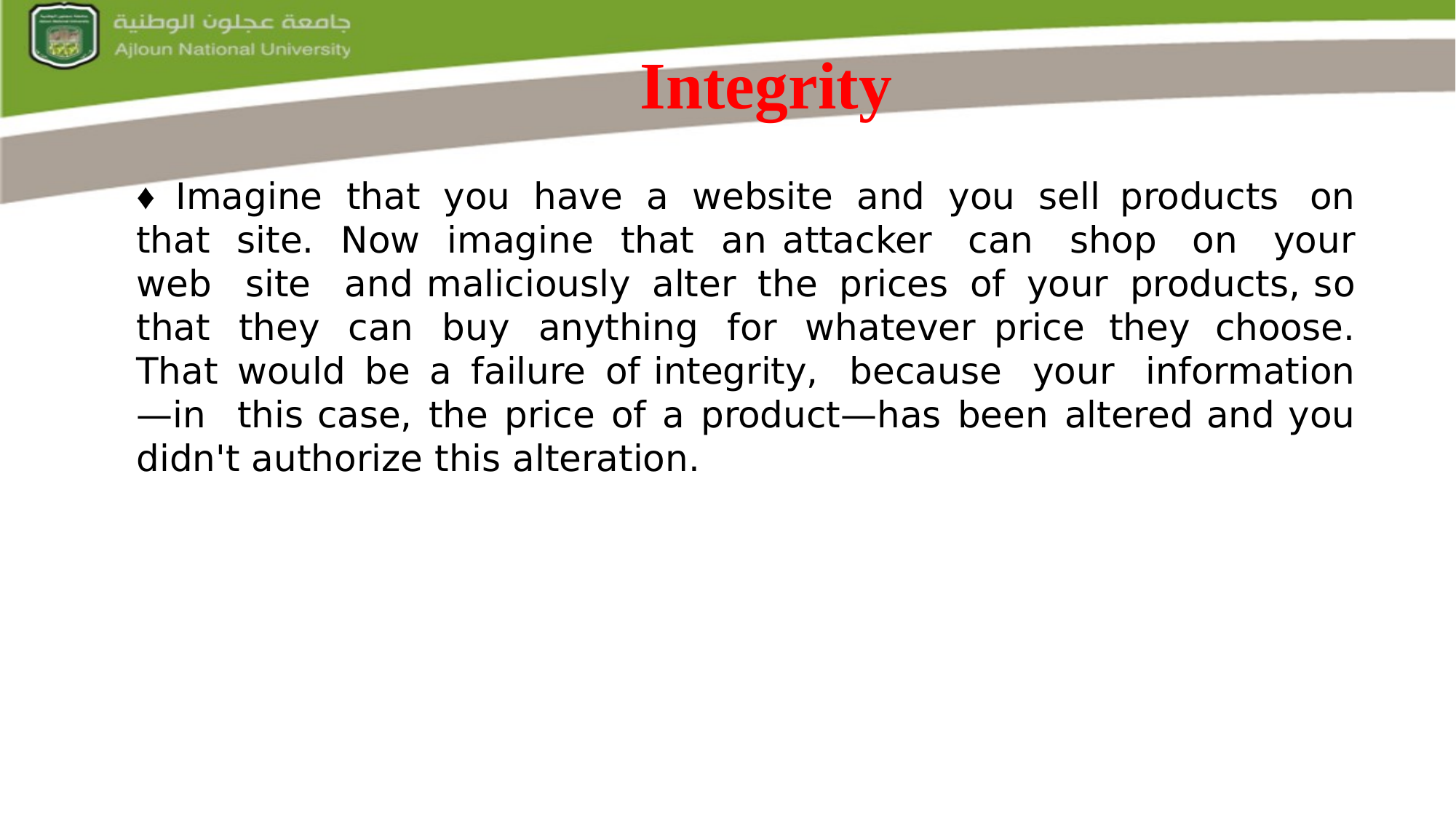

Integrity
♦ Imagine that you have a website and you sell products on that site. Now imagine that an attacker can shop on your web site and maliciously alter the prices of your products, so that they can buy anything for whatever price they choose. That would be a failure of integrity, because your information—in this case, the price of a product—has been altered and you didn't authorize this alteration.